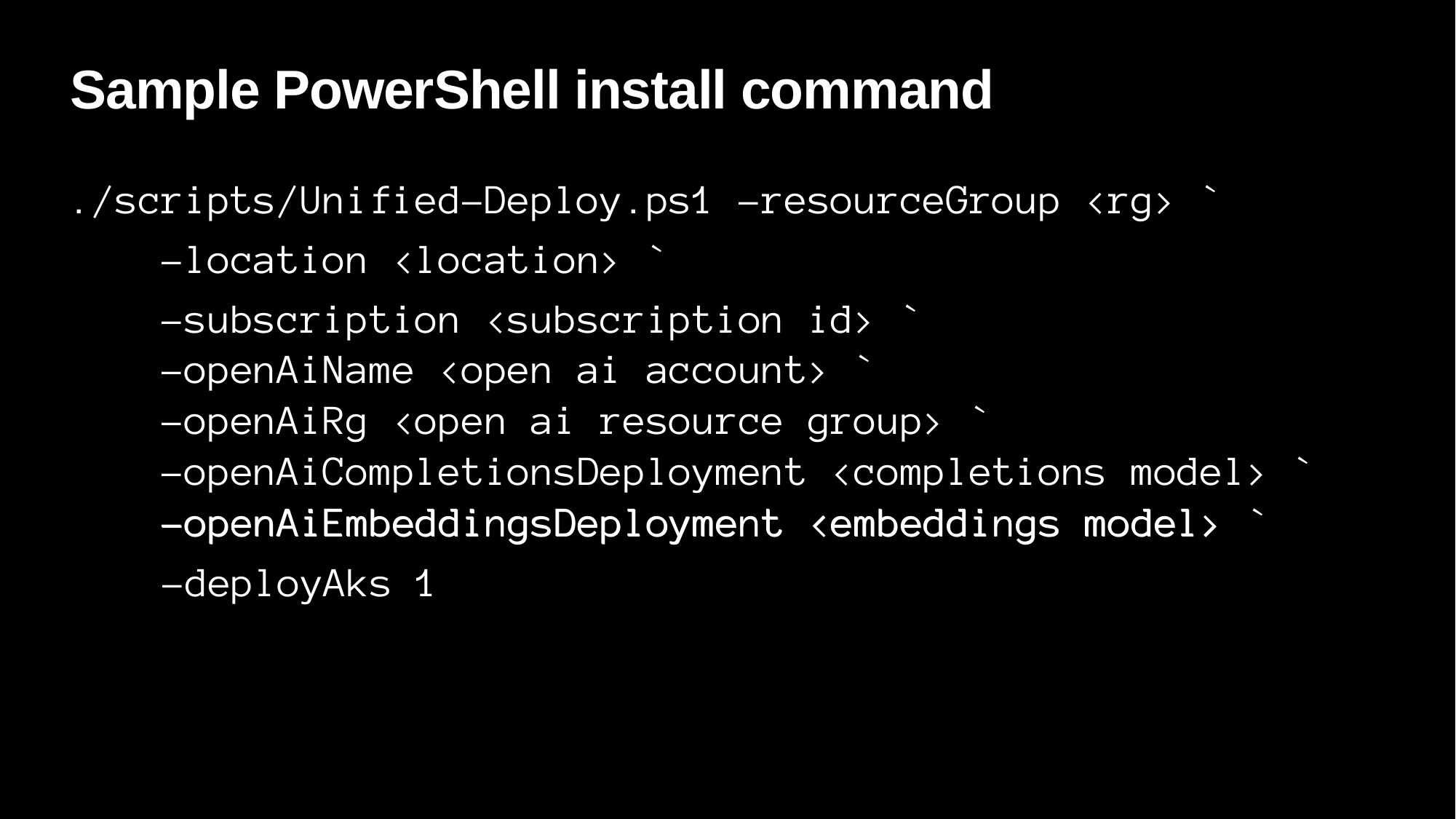

# Sample PowerShell install command
./scripts/Unified-Deploy.ps1 -resourceGroup <rg> `
    -location <location> `
    -subscription <subscription id> `
    -openAiName <open ai account> `
    -openAiRg <open ai resource group> `
    -openAiCompletionsDeployment <completions model> `
    -openAiEmbeddingsDeployment <embeddings model>
-openAiEmbeddingsDeployment <embeddings model> `
-deployAks 1